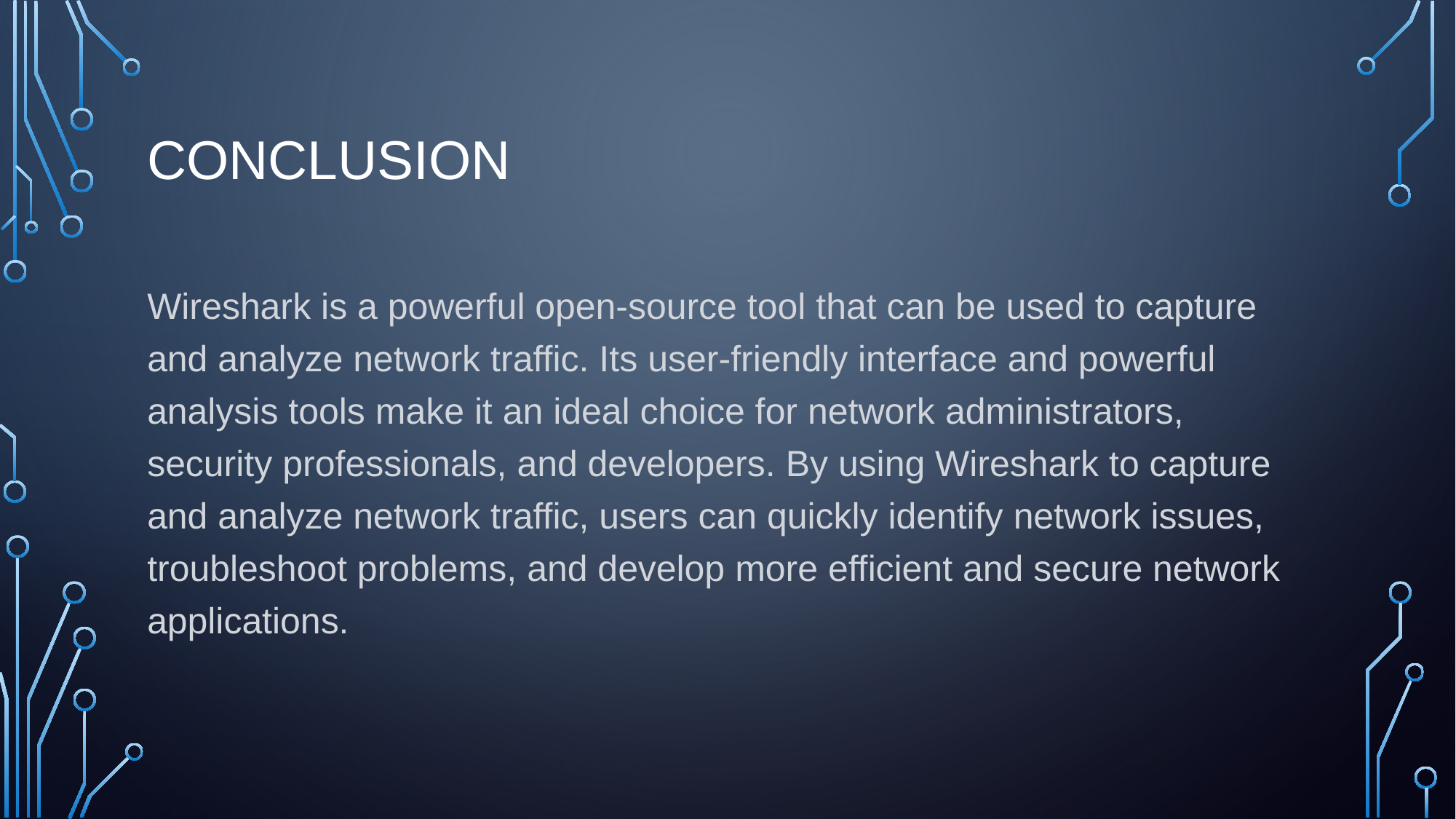

# CONCLUSION
Wireshark is a powerful open-source tool that can be used to capture and analyze network traffic. Its user-friendly interface and powerful analysis tools make it an ideal choice for network administrators, security professionals, and developers. By using Wireshark to capture and analyze network traffic, users can quickly identify network issues, troubleshoot problems, and develop more efficient and secure network applications.